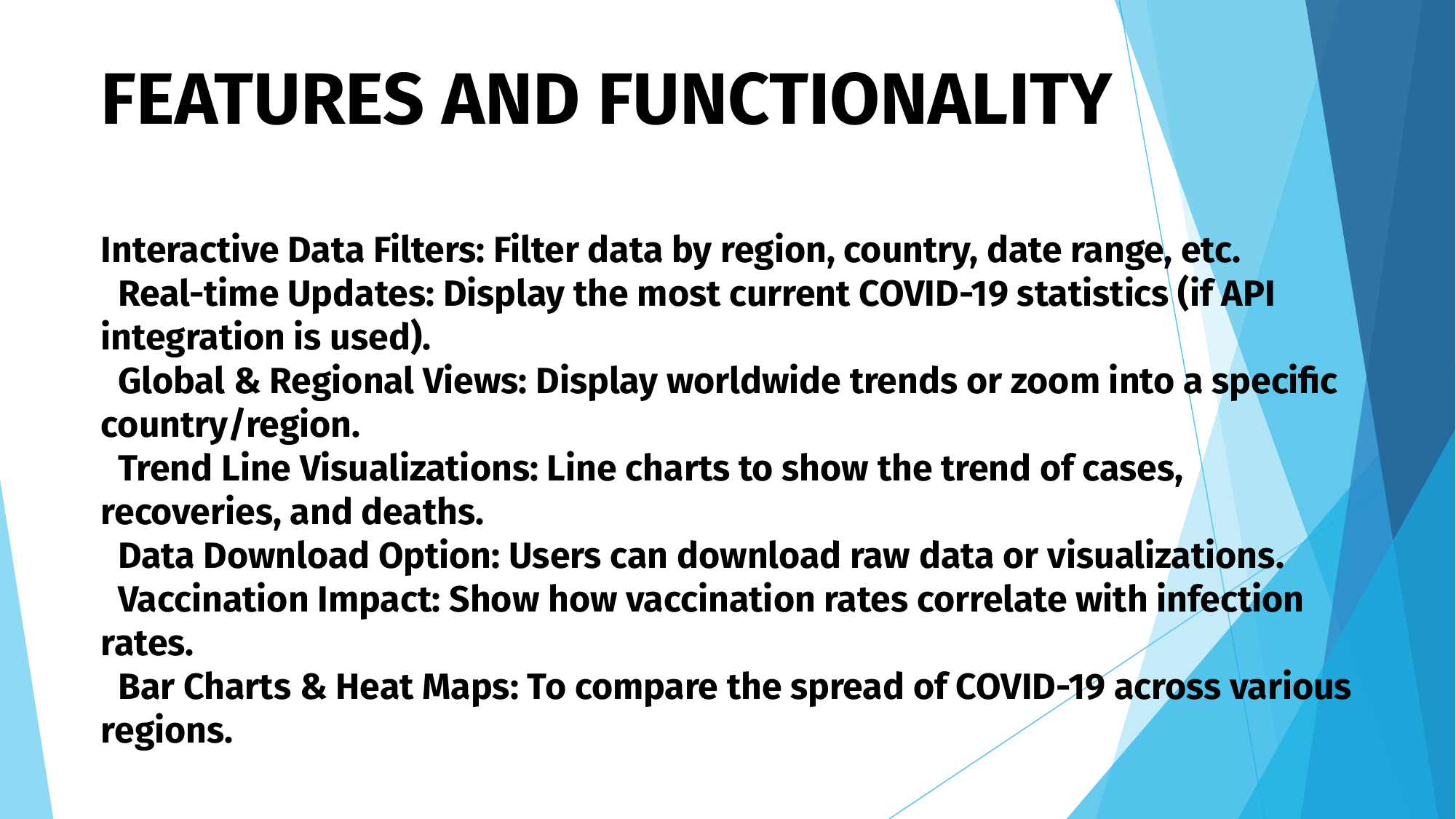

# FEATURES AND FUNCTIONALITY Interactive Data Filters: Filter data by region, country, date range, etc. Real-time Updates: Display the most current COVID-19 statistics (if API integration is used). Global & Regional Views: Display worldwide trends or zoom into a specific country/region. Trend Line Visualizations: Line charts to show the trend of cases, recoveries, and deaths. Data Download Option: Users can download raw data or visualizations. Vaccination Impact: Show how vaccination rates correlate with infection rates. Bar Charts & Heat Maps: To compare the spread of COVID-19 across various regions.